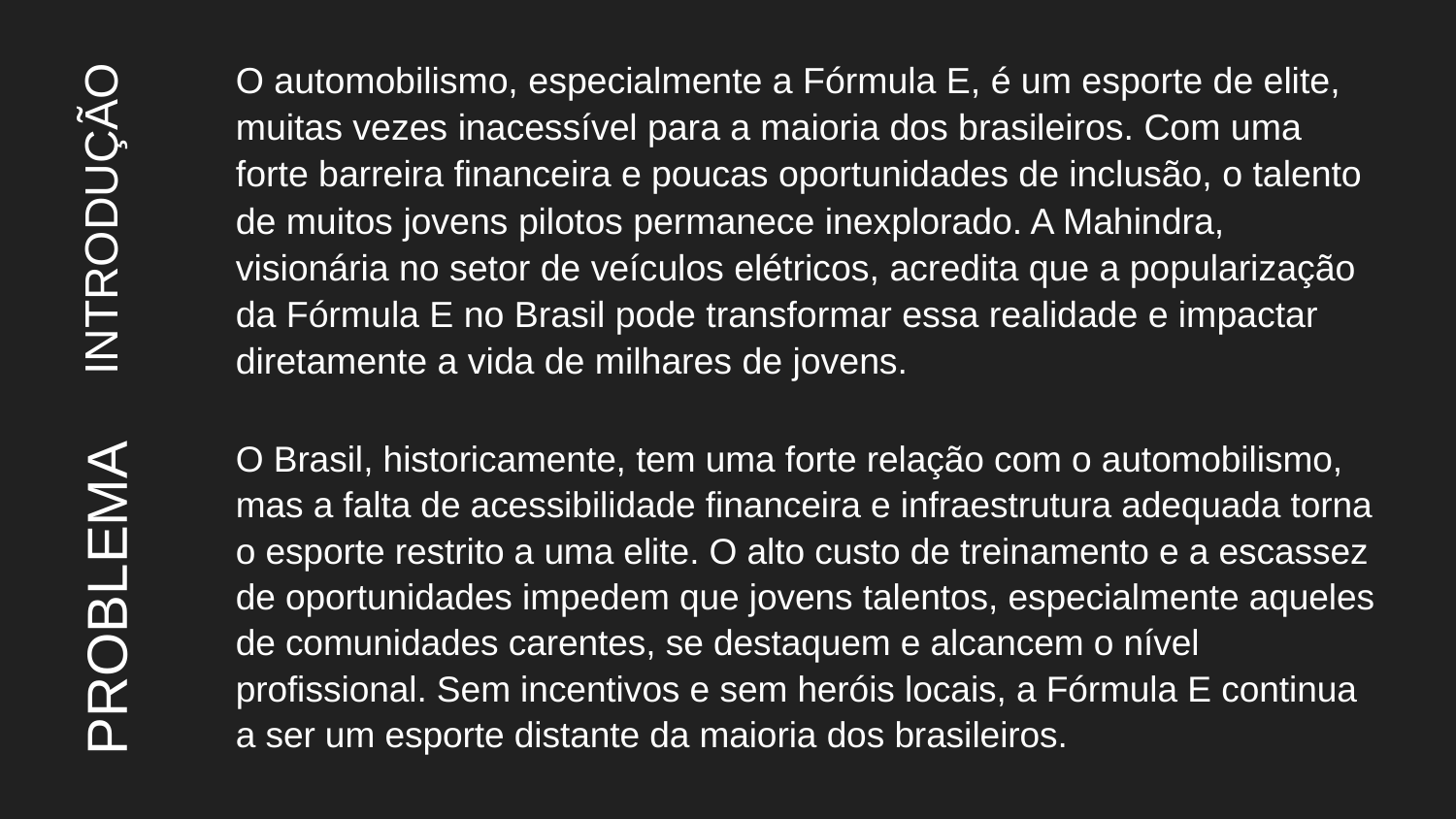

O automobilismo, especialmente a Fórmula E, é um esporte de elite, muitas vezes inacessível para a maioria dos brasileiros. Com uma forte barreira financeira e poucas oportunidades de inclusão, o talento de muitos jovens pilotos permanece inexplorado. A Mahindra, visionária no setor de veículos elétricos, acredita que a popularização da Fórmula E no Brasil pode transformar essa realidade e impactar diretamente a vida de milhares de jovens.
# INTRODUÇÃO
O Brasil, historicamente, tem uma forte relação com o automobilismo, mas a falta de acessibilidade financeira e infraestrutura adequada torna o esporte restrito a uma elite. O alto custo de treinamento e a escassez de oportunidades impedem que jovens talentos, especialmente aqueles de comunidades carentes, se destaquem e alcancem o nível profissional. Sem incentivos e sem heróis locais, a Fórmula E continua a ser um esporte distante da maioria dos brasileiros.
PROBLEMA